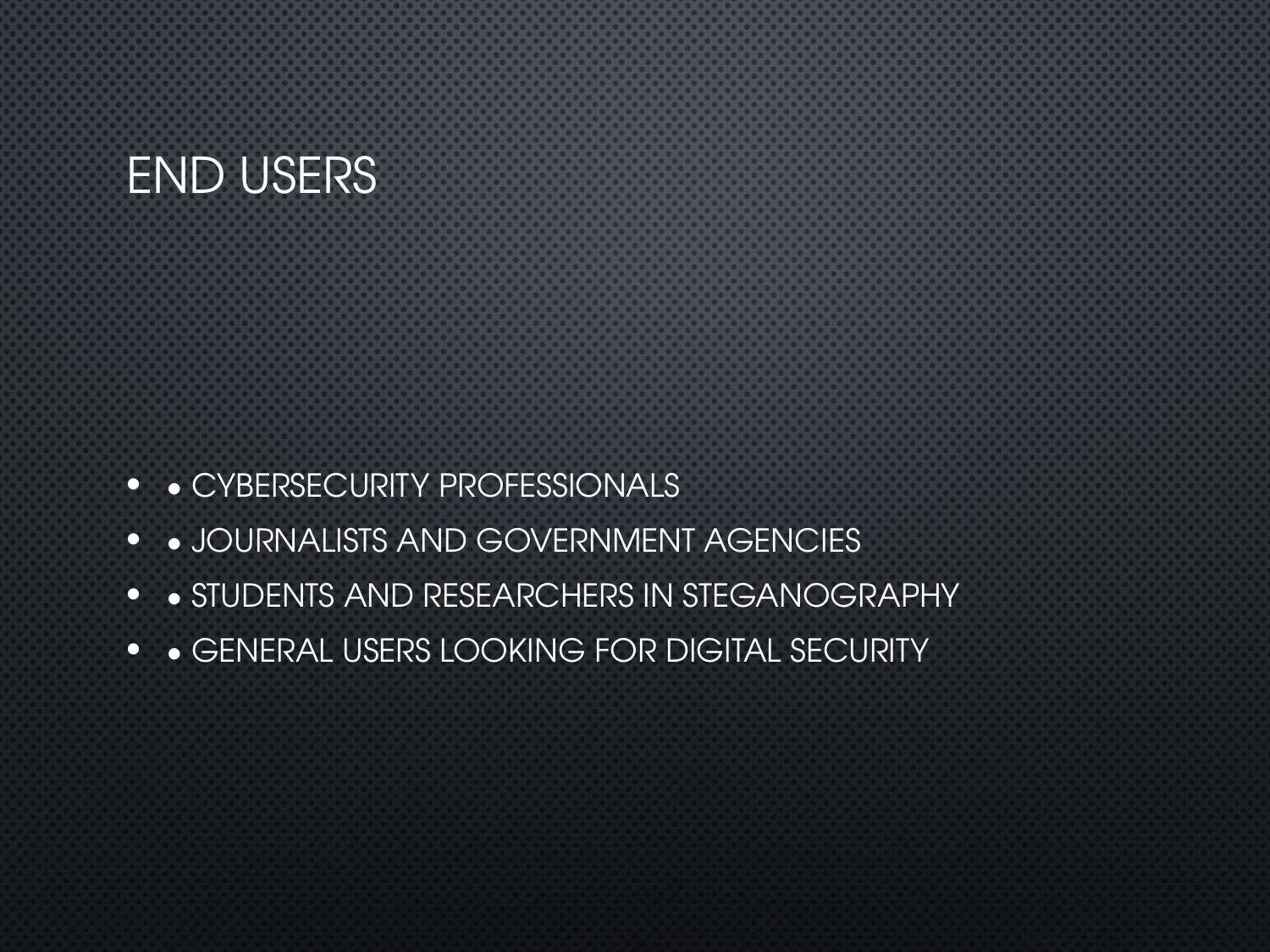

# End Users
• Cybersecurity professionals
• Journalists and government agencies
• Students and researchers in steganography
• General users looking for digital security